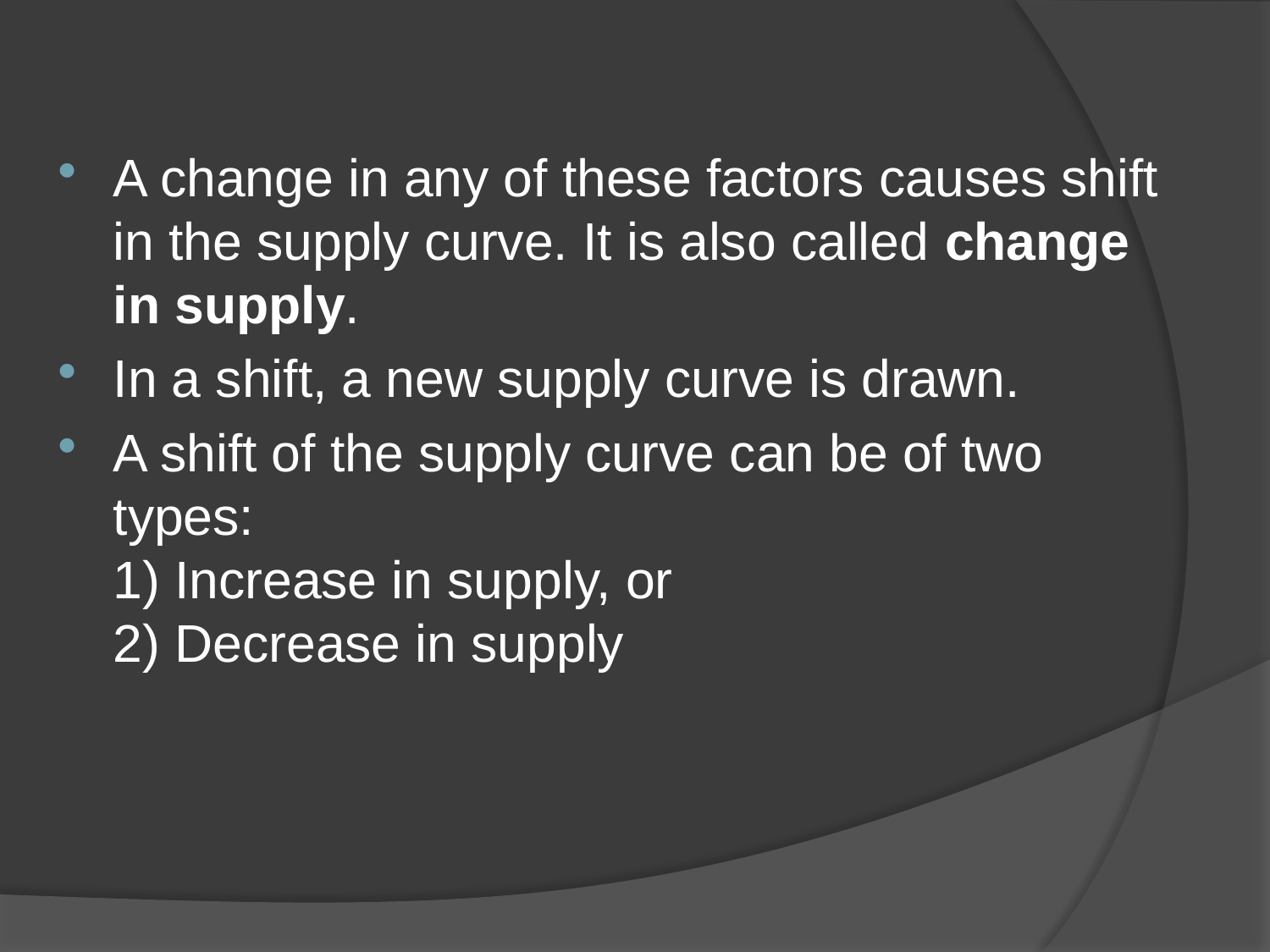

#
A change in any of these factors causes shift in the supply curve. It is also called change in supply.
In a shift, a new supply curve is drawn.
A shift of the supply curve can be of two types:
1) Increase in supply, or
2) Decrease in supply